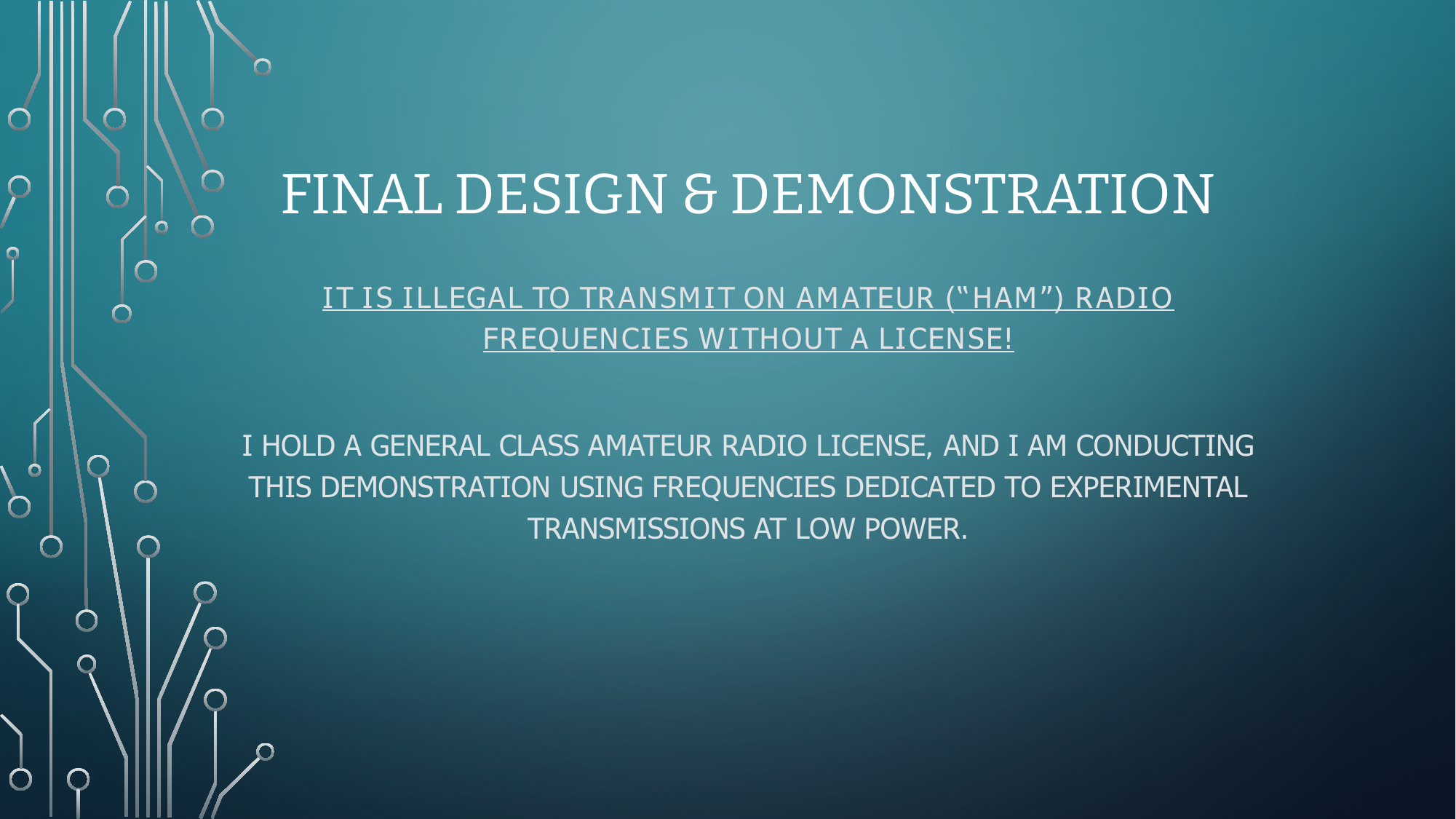

# Final Design & Demonstration
it is illegal to transmit on Amateur (“Ham”) radio frequencies without a license!

I hold a general class amateur radio license, and I am conducting this Demonstration using frequencies dedicated to experimental transmissions at low power.